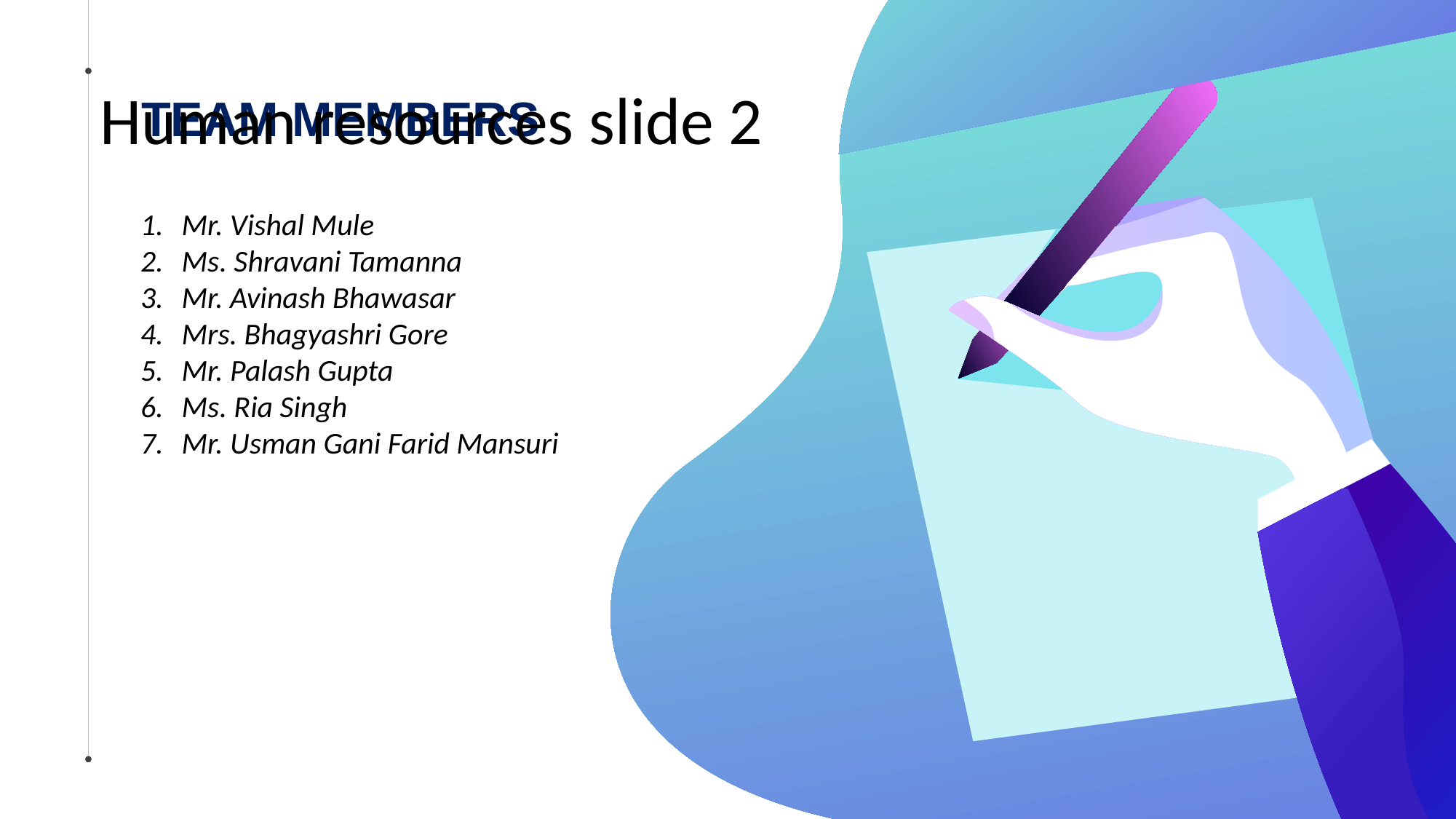

# Human resources slide 2

TEAM MEMBERS
Mr. Vishal Mule
Ms. Shravani Tamanna
Mr. Avinash Bhawasar
Mrs. Bhagyashri Gore
Mr. Palash Gupta
Ms. Ria Singh
Mr. Usman Gani Farid Mansuri